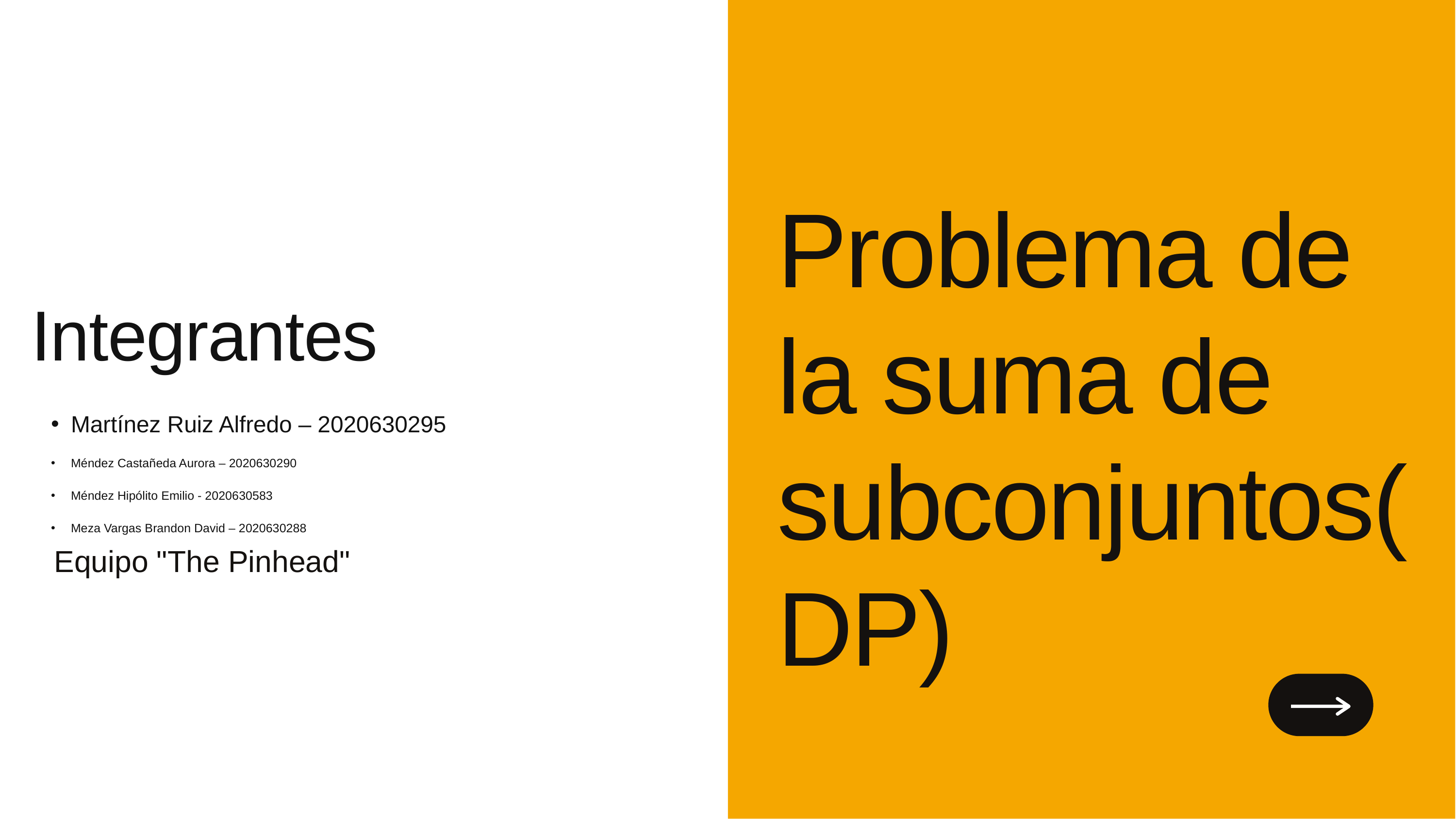

Problema de la suma de subconjuntos(DP)
Integrantes
Martínez Ruiz Alfredo – 2020630295
Méndez Castañeda Aurora – 2020630290
Méndez Hipólito Emilio - 2020630583
Meza Vargas Brandon David – 2020630288

Equipo "The Pinhead"